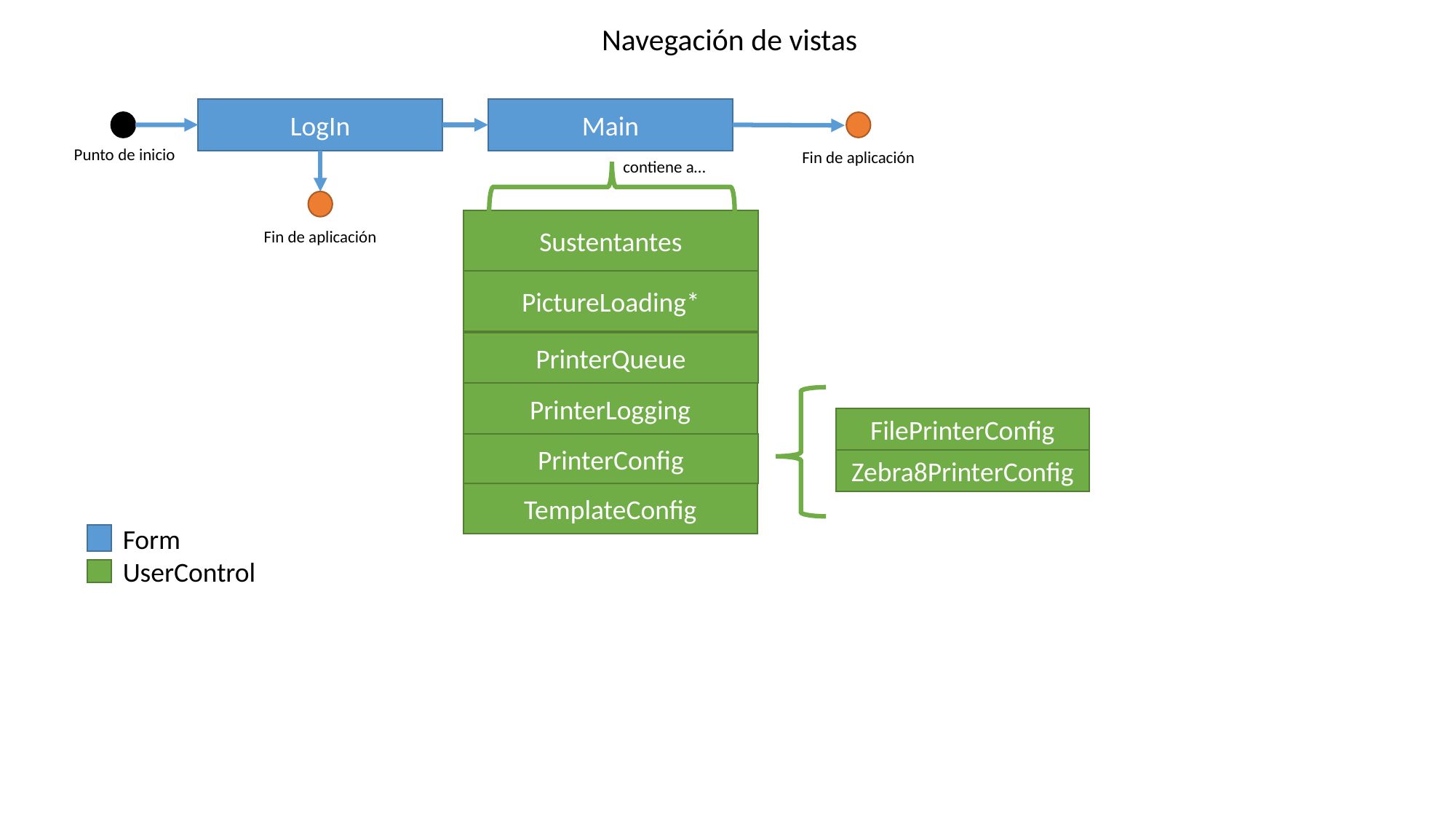

# Navegación de vistas

LogIn
Main

Punto de inicio
Fin de aplicación
contiene a…

Sustentantes
Fin de aplicación
PictureLoading*
PrinterQueue
PrinterLogging

FilePrinterConfig
PrinterConfig
Zebra8PrinterConfig
TemplateConfig
Form
UserControl